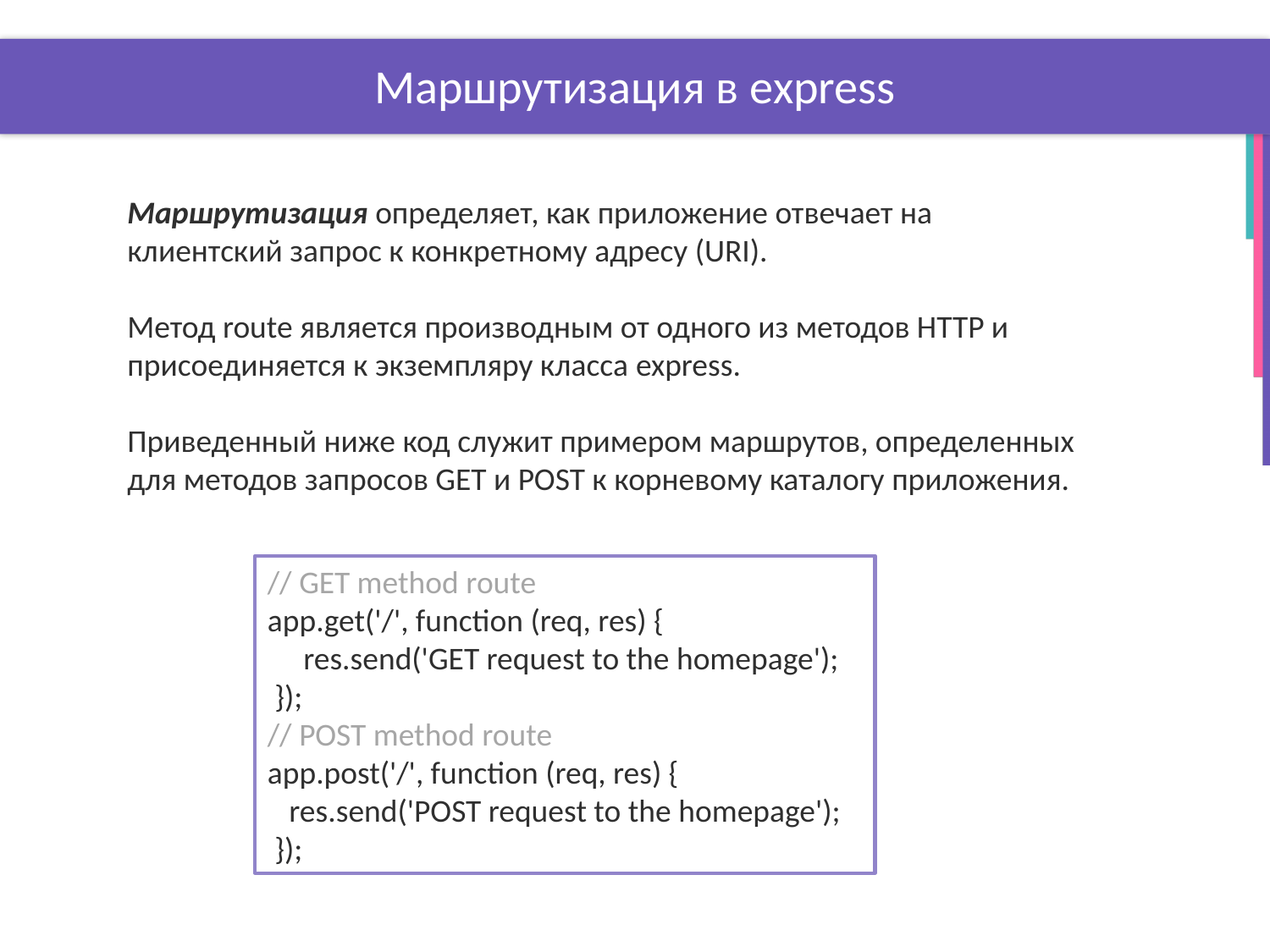

# Маршрутизация в express
Маршрутизация определяет, как приложение отвечает на клиентский запрос к конкретному адресу (URI).

Метод route является производным от одного из методов HTTP и присоединяется к экземпляру класса express.

Приведенный ниже код служит примером маршрутов, определенных для методов запросов GET и POST к корневому каталогу приложения.

// GET method route
app.get('/', function (req, res) {
     res.send('GET request to the homepage');
 });
// POST method route
app.post('/', function (req, res) {
   res.send('POST request to the homepage');
 });